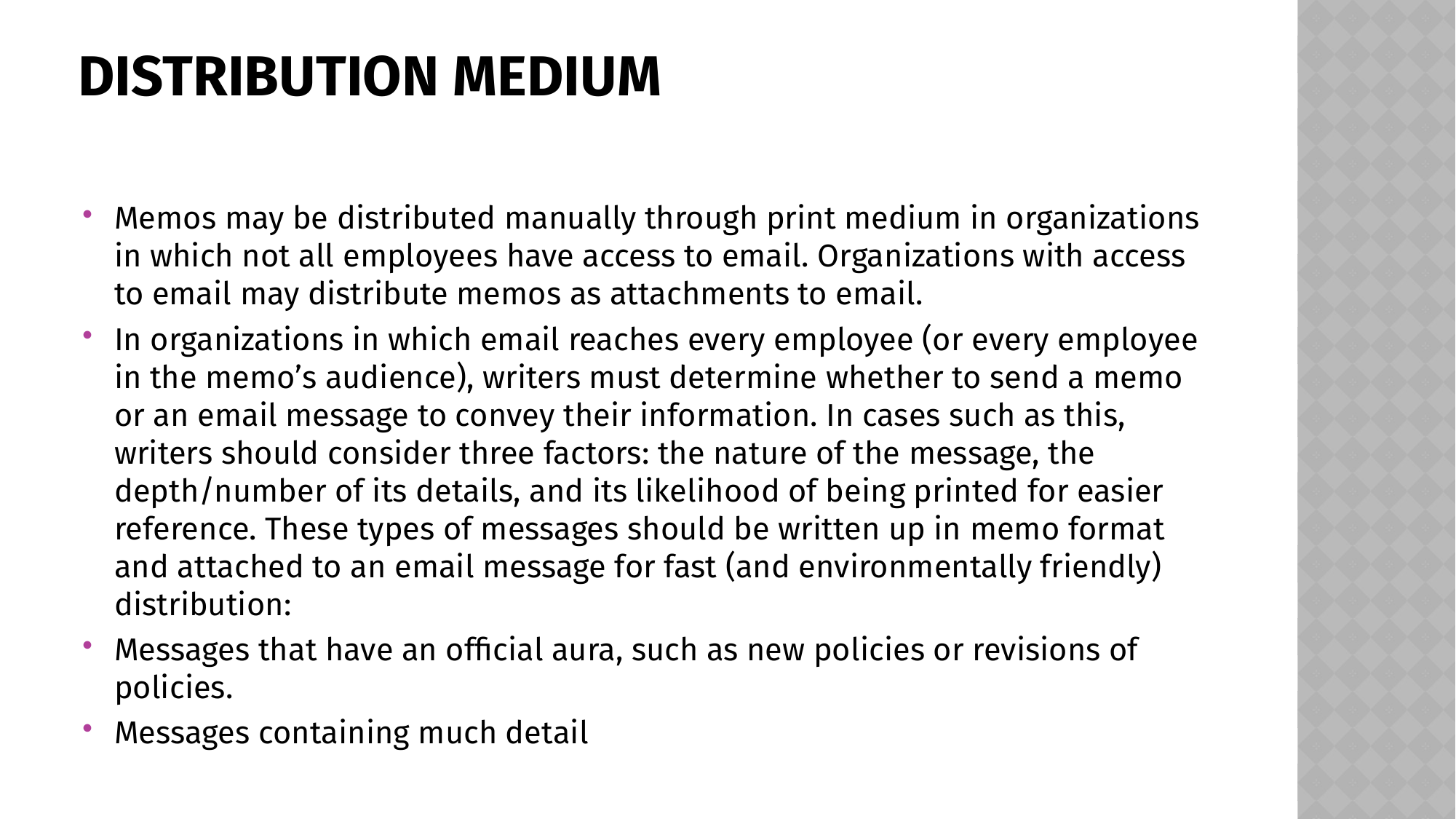

# Distribution Medium
Memos may be distributed manually through print medium in organizations in which not all employees have access to email. Organizations with access to email may distribute memos as attachments to email.
In organizations in which email reaches every employee (or every employee in the memo’s audience), writers must determine whether to send a memo or an email message to convey their information. In cases such as this, writers should consider three factors: the nature of the message, the depth/number of its details, and its likelihood of being printed for easier reference. These types of messages should be written up in memo format and attached to an email message for fast (and environmentally friendly) distribution:
Messages that have an official aura, such as new policies or revisions of policies.
Messages containing much detail